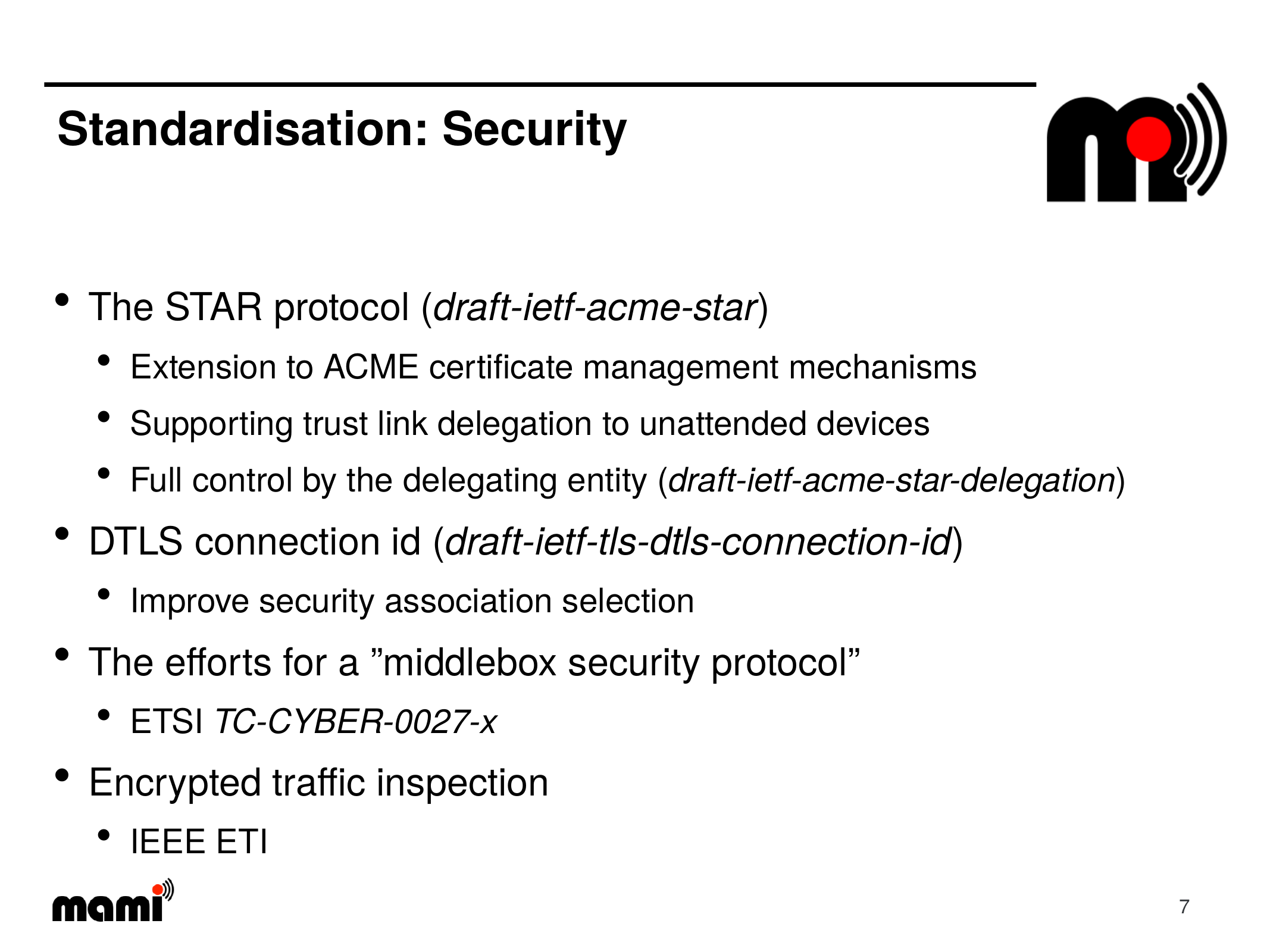

# Standardisation: Security
The STAR protocol (draft-ietf-acme-star)
Extension to ACME certificate management mechanisms
Supporting trust link delegation to unattended devices
Full control by the delegating entity (draft-ietf-acme-star-delegation)
DTLS connection id (draft-ietf-tls-dtls-connection-id)
Improve security association selection
The efforts for a ”middlebox security protocol”
ETSI TC-CYBER-0027-x
Encrypted traffic inspection
IEEE ETI
7